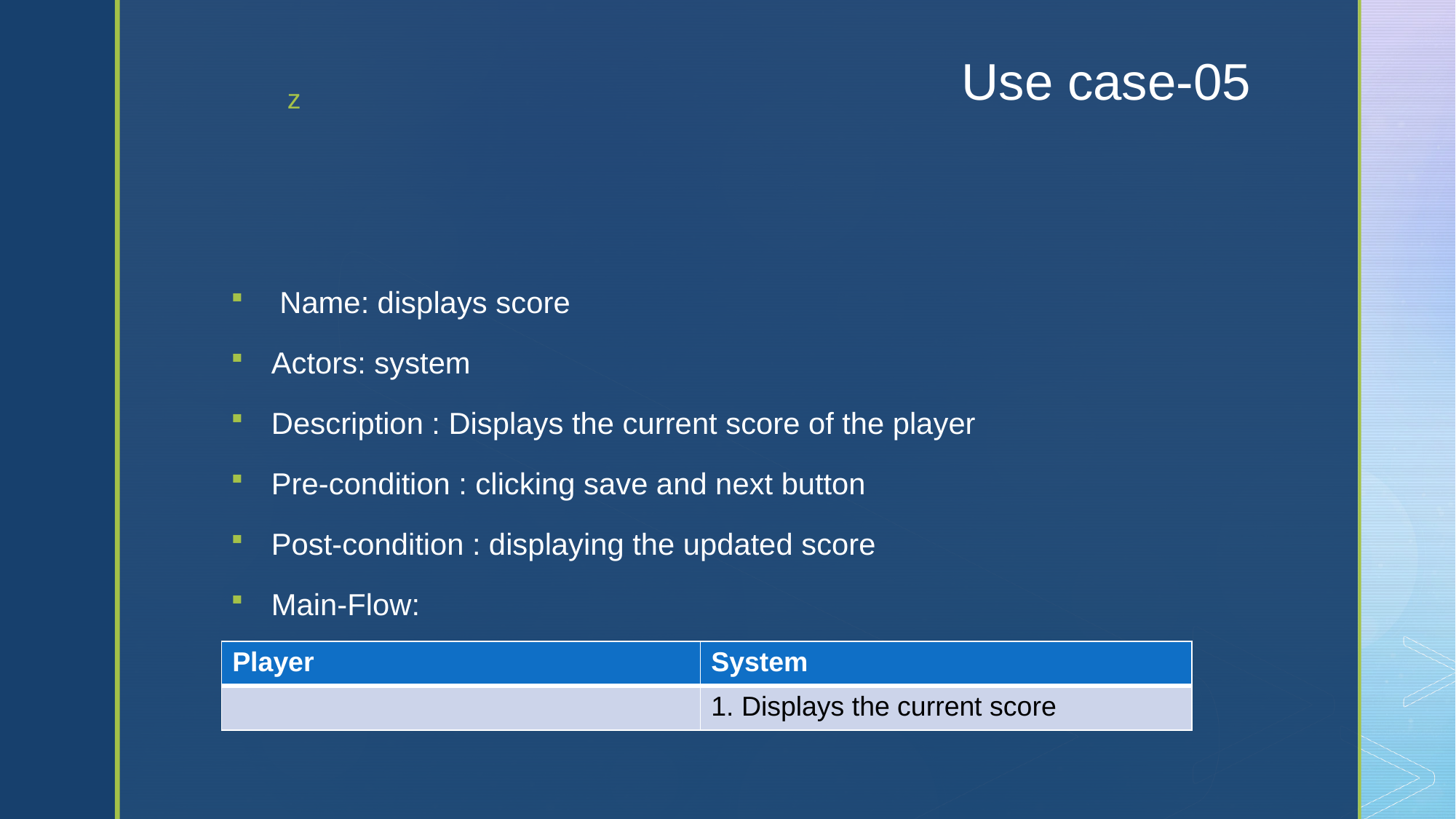

# Use case-05
 Name: displays score
Actors: system
Description : Displays the current score of the player
Pre-condition : clicking save and next button
Post-condition : displaying the updated score
Main-Flow:

| Player | System |
| --- | --- |
|  | 1. Displays the current score |